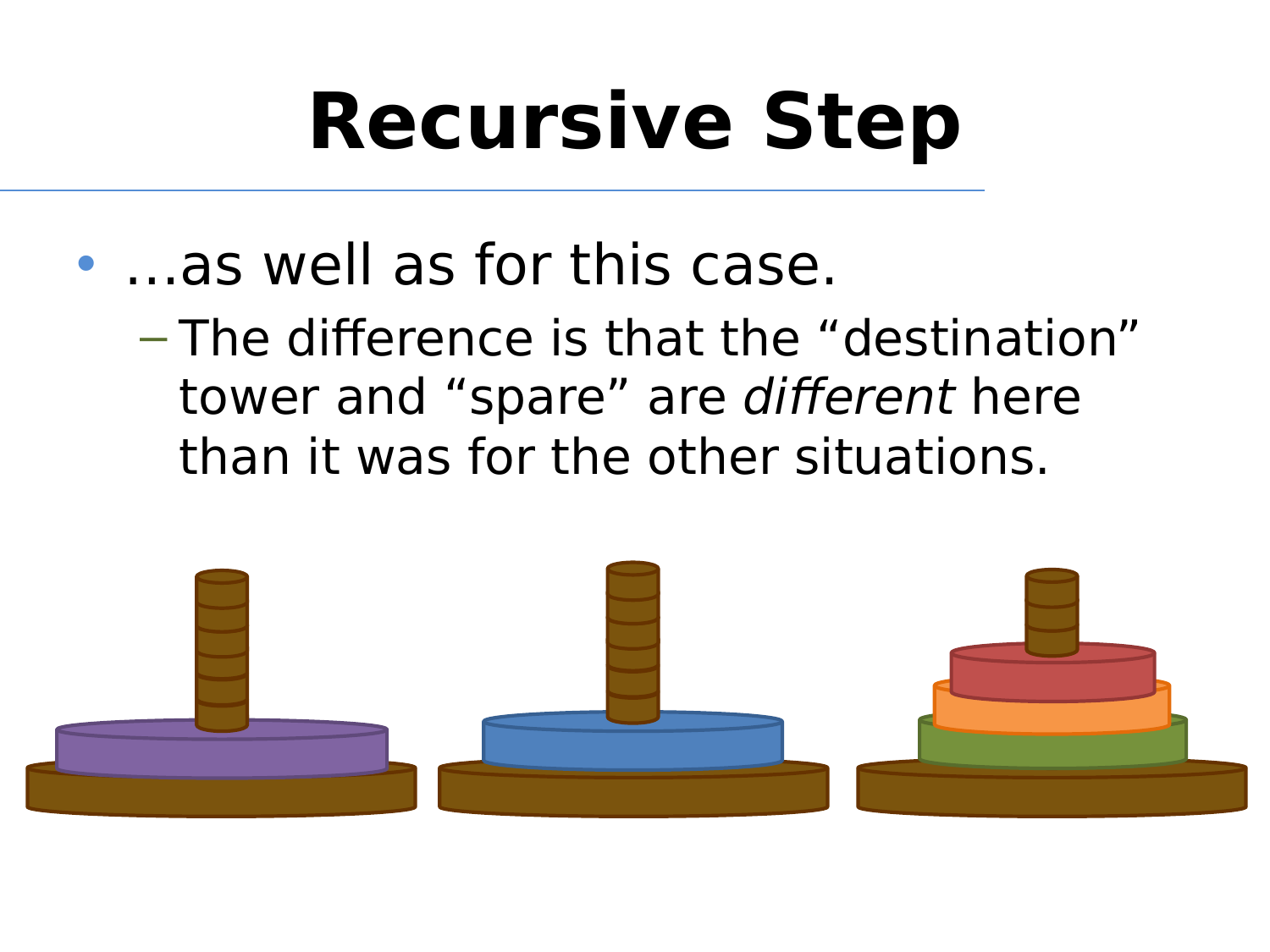

# Recursive Step
…as well as for this case.
The difference is that the “destination” tower and “spare” are different here than it was for the other situations.